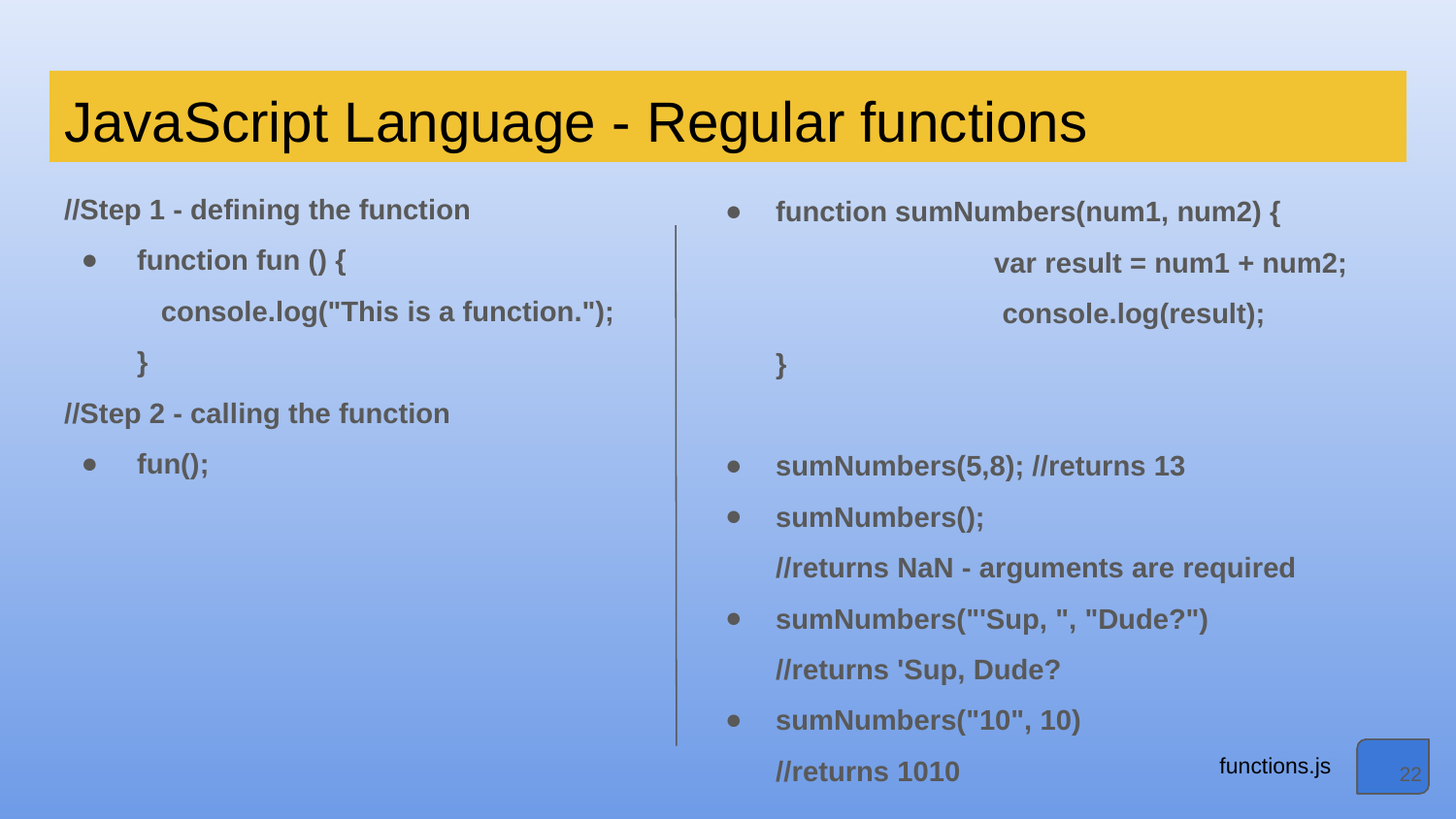

# JavaScript Language - Regular functions
//Step 1 - defining the function
function fun () {
   console.log("This is a function.");
}
//Step 2 - calling the function
fun();

function sumNumbers(num1, num2) {
   		var result = num1 + num2;
  		 console.log(result);
}

sumNumbers(5,8); //returns 13
sumNumbers();
//returns NaN - arguments are required
sumNumbers("'Sup, ", "Dude?")
//returns 'Sup, Dude?
sumNumbers("10", 10)
//returns 1010

functions.js

22